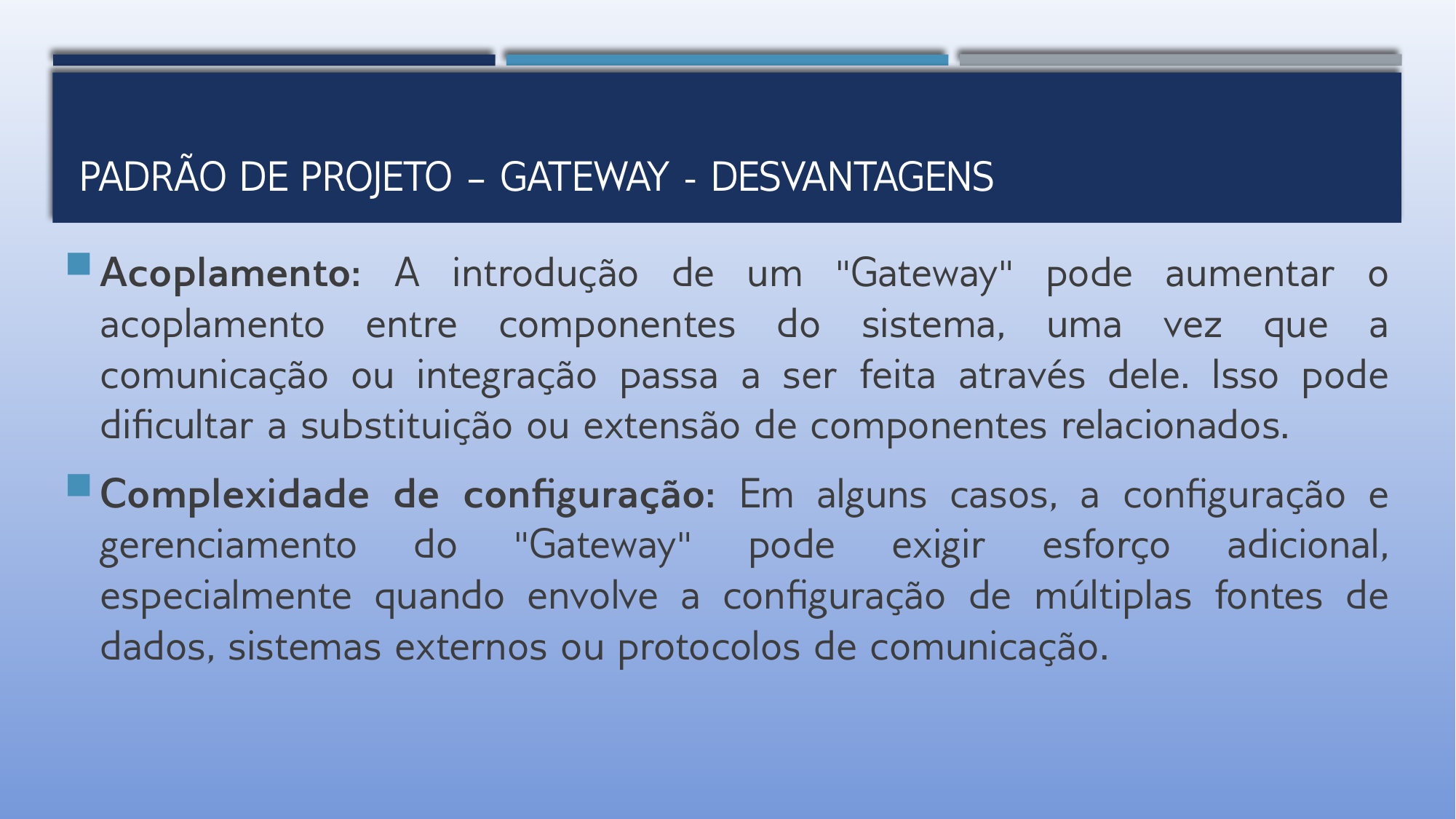

# PADRÃO DE PROJETO – GATEWAY - desvantagens
Acoplamento: A introdução de um "Gateway" pode aumentar o acoplamento entre componentes do sistema, uma vez que a comunicação ou integração passa a ser feita através dele. Isso pode dificultar a substituição ou extensão de componentes relacionados.
Complexidade de configuração: Em alguns casos, a configuração e gerenciamento do "Gateway" pode exigir esforço adicional, especialmente quando envolve a configuração de múltiplas fontes de dados, sistemas externos ou protocolos de comunicação.